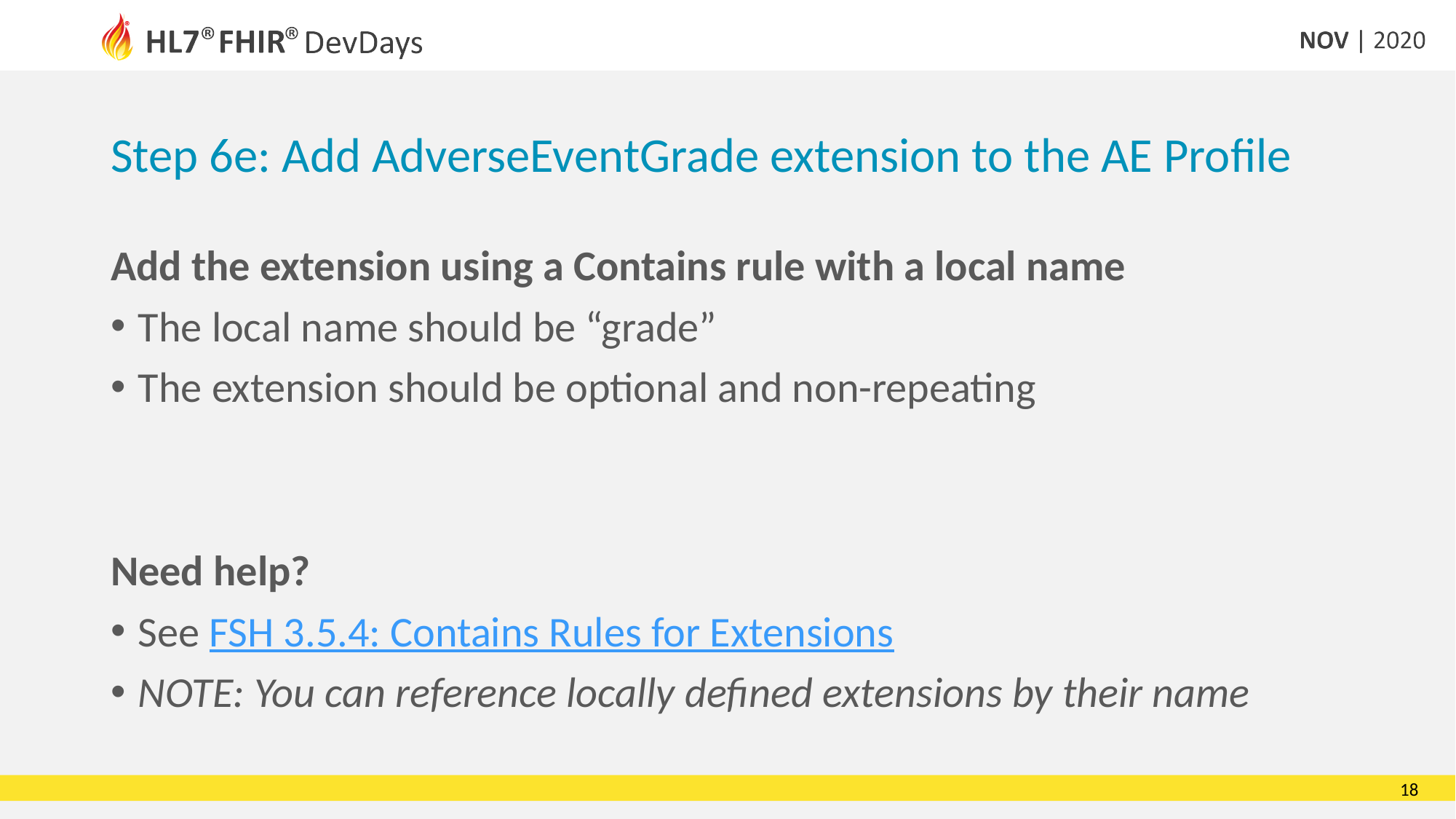

# Step 6e: Add AdverseEventGrade extension to the AE Profile
Add the extension using a Contains rule with a local name
The local name should be “grade”
The extension should be optional and non-repeating

Need help?
See FSH 3.5.4: Contains Rules for Extensions
NOTE: You can reference locally defined extensions by their name